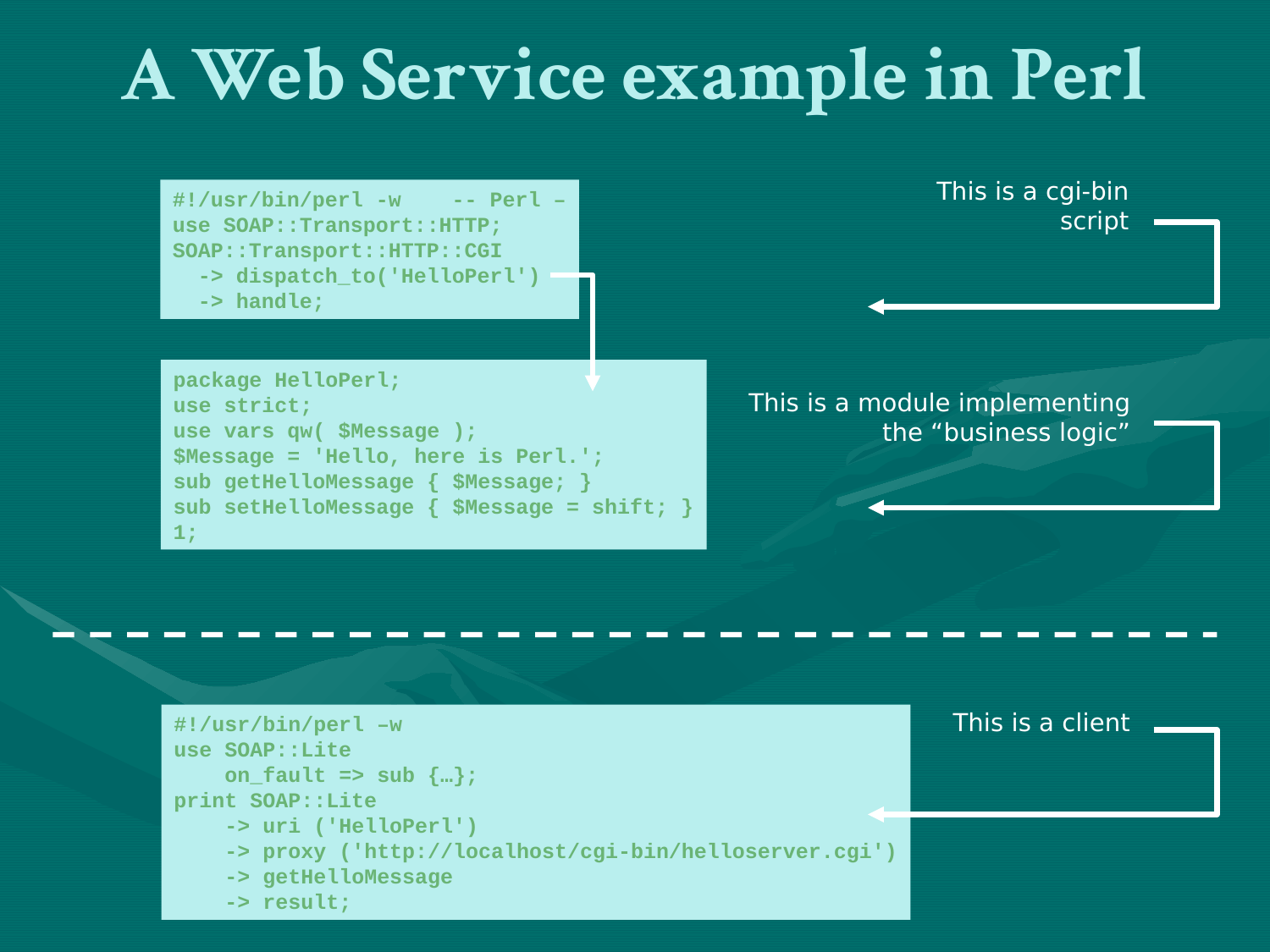

# A Web Service example in Perl
This is a cgi-bin
script
#!/usr/bin/perl -w    -- Perl –
use SOAP::Transport::HTTP;
SOAP::Transport::HTTP::CGI
  -> dispatch_to('HelloPerl')
  -> handle;

package HelloPerl;
use strict;
use vars qw( $Message );
$Message = 'Hello, here is Perl.';
sub getHelloMessage { $Message; }
sub setHelloMessage { $Message = shift; }
1;
This is a module implementing
the “business logic”

This is a client
#!/usr/bin/perl –w
use SOAP::Lite
    on_fault => sub {…};
print SOAP::Lite
    -> uri ('HelloPerl')
    -> proxy ('http://localhost/cgi-bin/helloserver.cgi')
    -> getHelloMessage
    -> result;